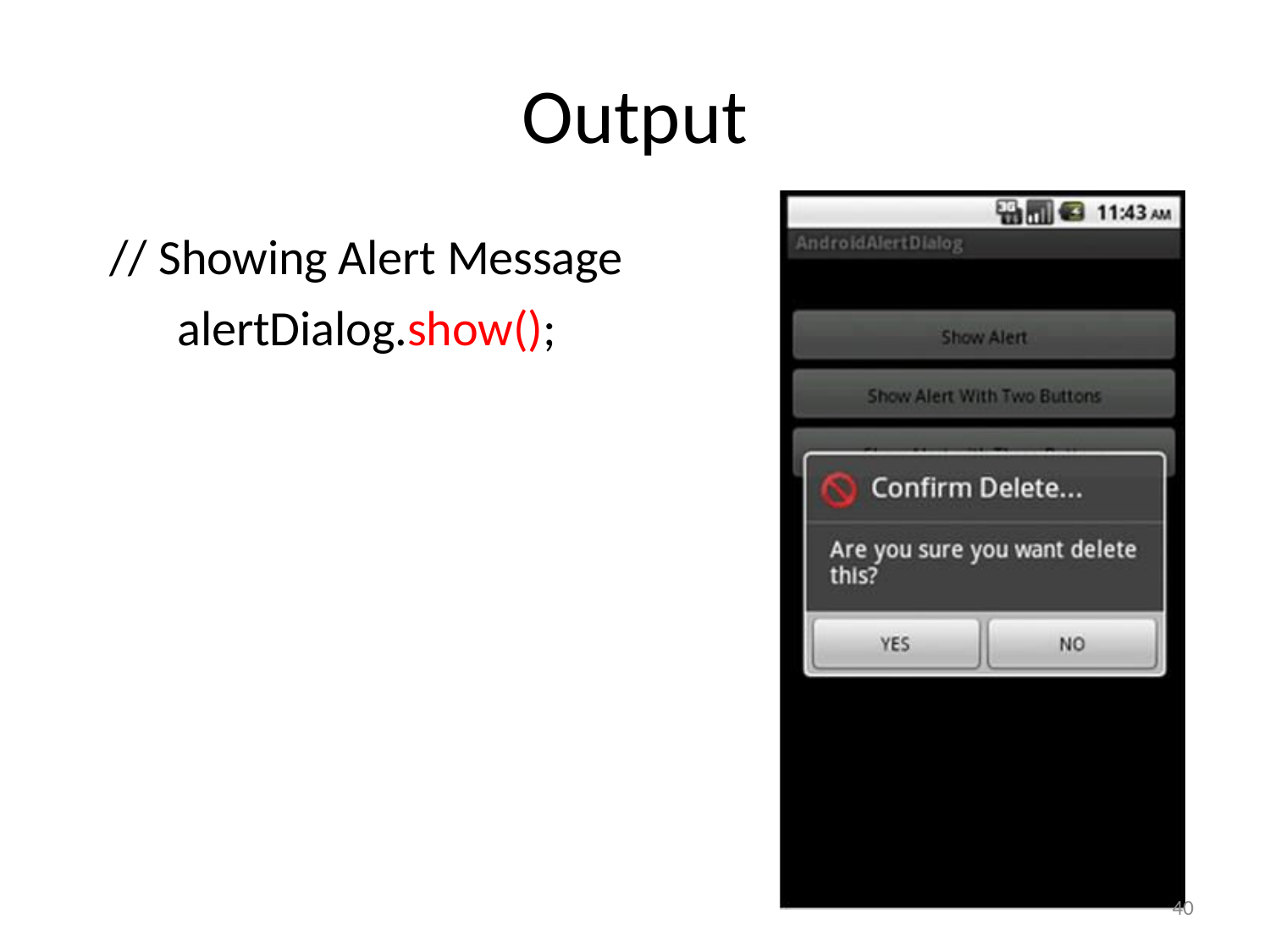

# Output

// Showing Alert Message  alertDialog.show();
40